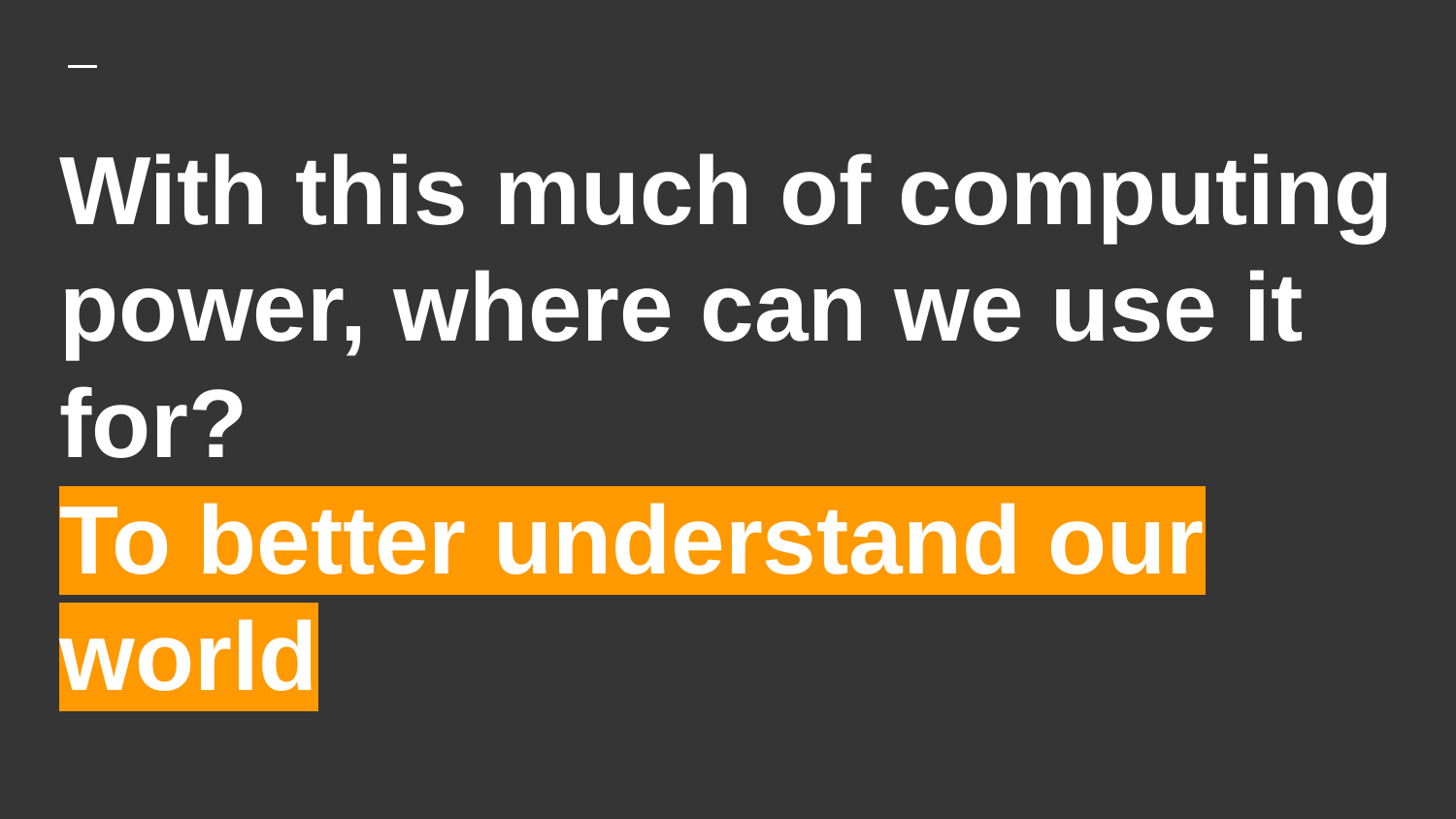

# With this much of computing power, where can we use it for?
To better understand our world